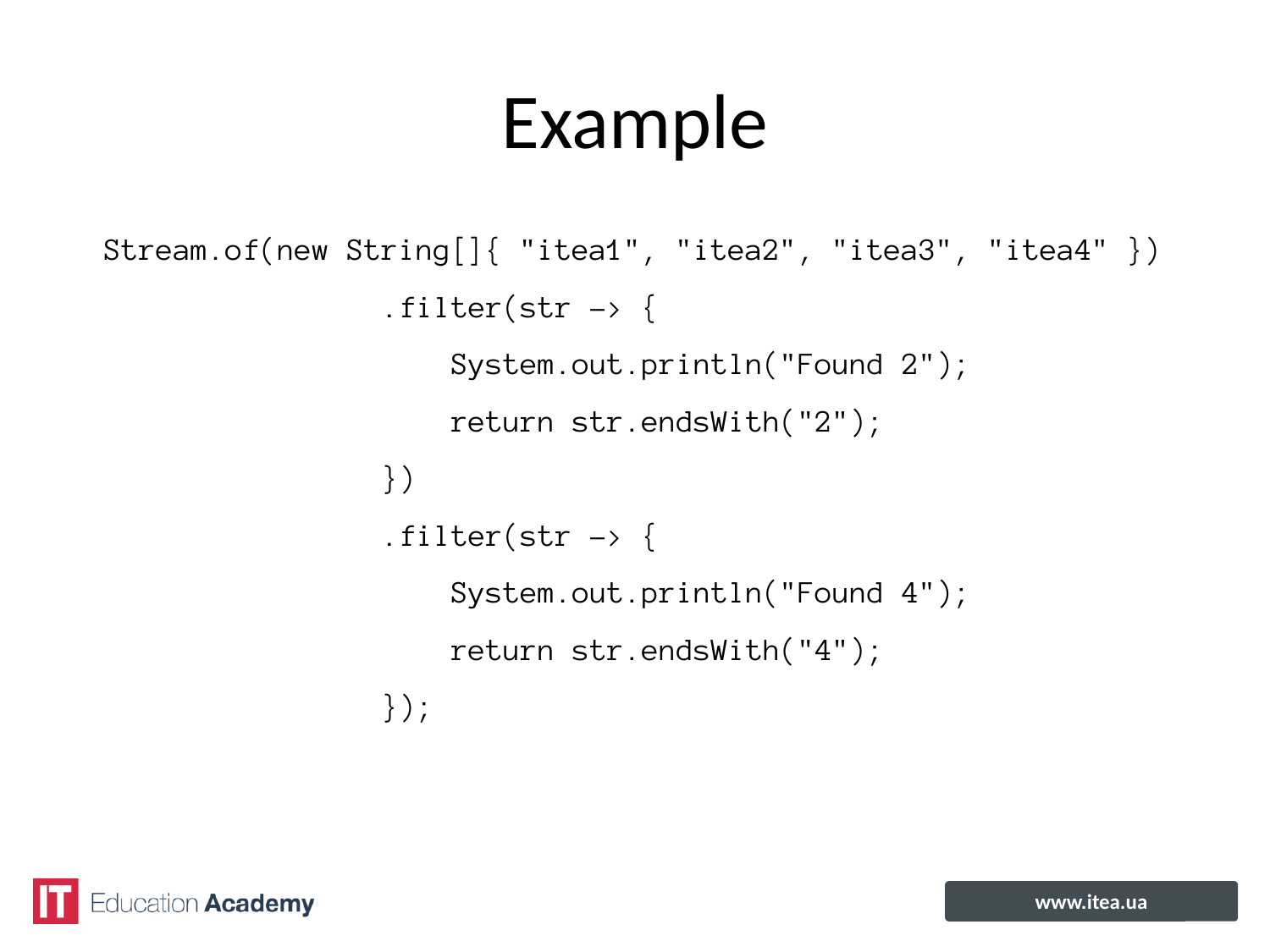

# Example
Stream.of(new String[]{ "itea1", "itea2", "itea3", "itea4" })
                .filter(str -> {
                    System.out.println("Found 2");
                    return str.endsWith("2");
                })
                .filter(str -> {
                    System.out.println("Found 4");
                    return str.endsWith("4");
                });